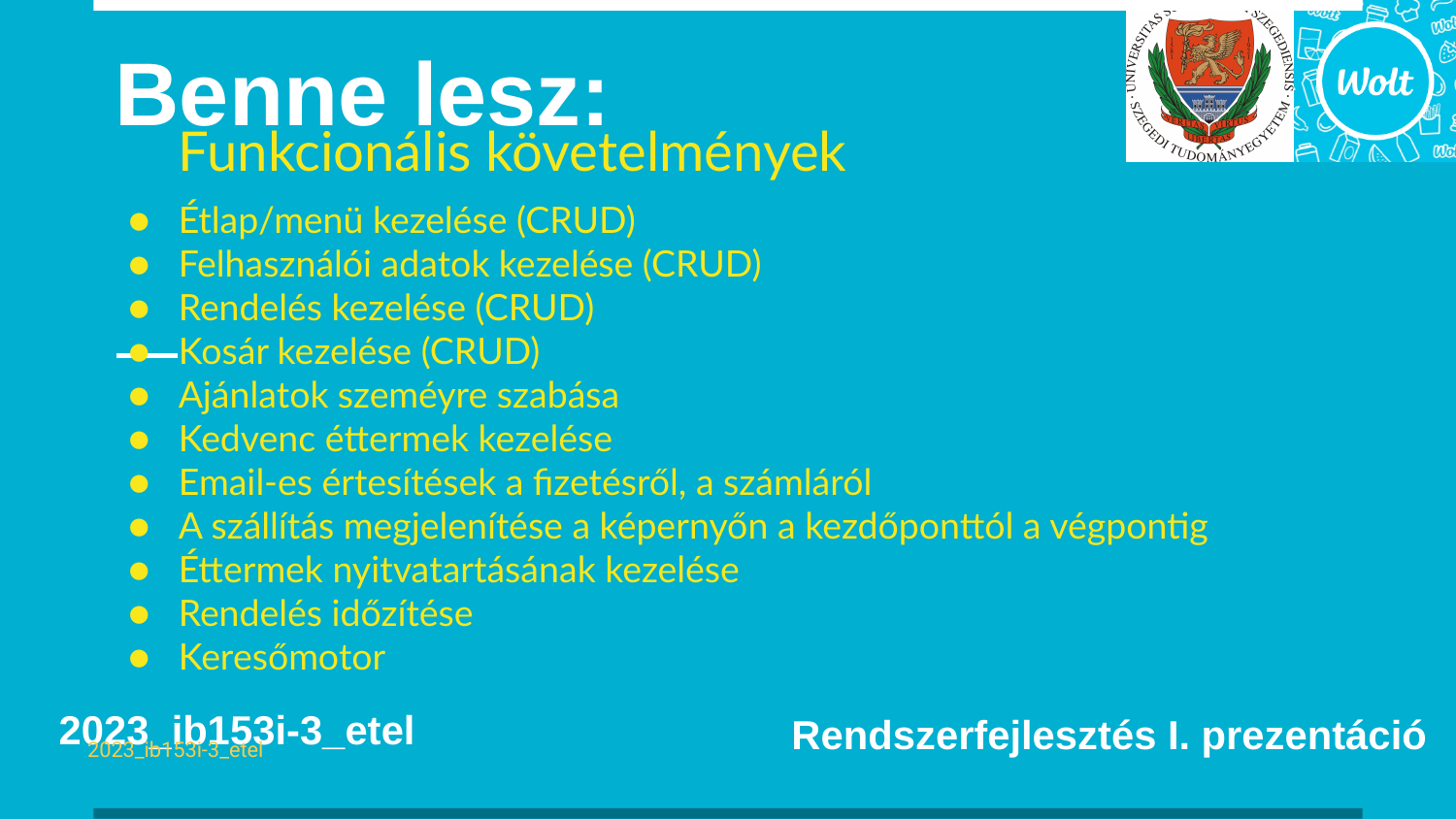

# Benne lesz:
Funkcionális követelmények
Étlap/menü kezelése (CRUD)
Felhasználói adatok kezelése (CRUD)
Rendelés kezelése (CRUD)
Kosár kezelése (CRUD)
Ajánlatok szeméyre szabása
Kedvenc éttermek kezelése
Email-es értesítések a fizetésről, a számláról
A szállítás megjelenítése a képernyőn a kezdőponttól a végpontig
Éttermek nyitvatartásának kezelése
Rendelés időzítése
Keresőmotor